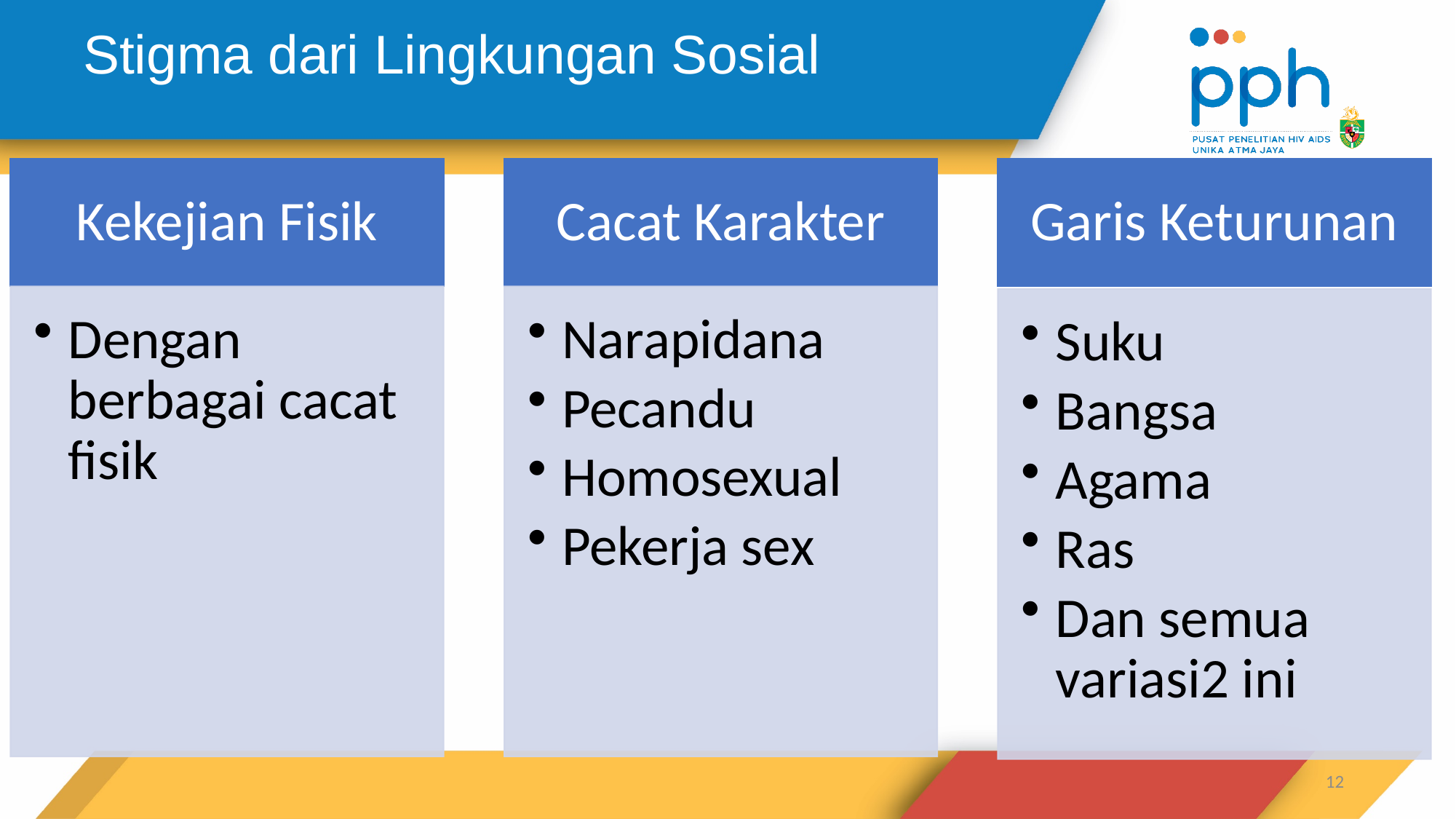

# Stigma dari Lingkungan Sosial
Kekejian Fisik
Dengan berbagai cacat fisik
Cacat Karakter
Narapidana
Pecandu
Homosexual
Pekerja sex
Garis Keturunan
Suku
Bangsa
Agama
Ras
Dan semua variasi2 ini
12